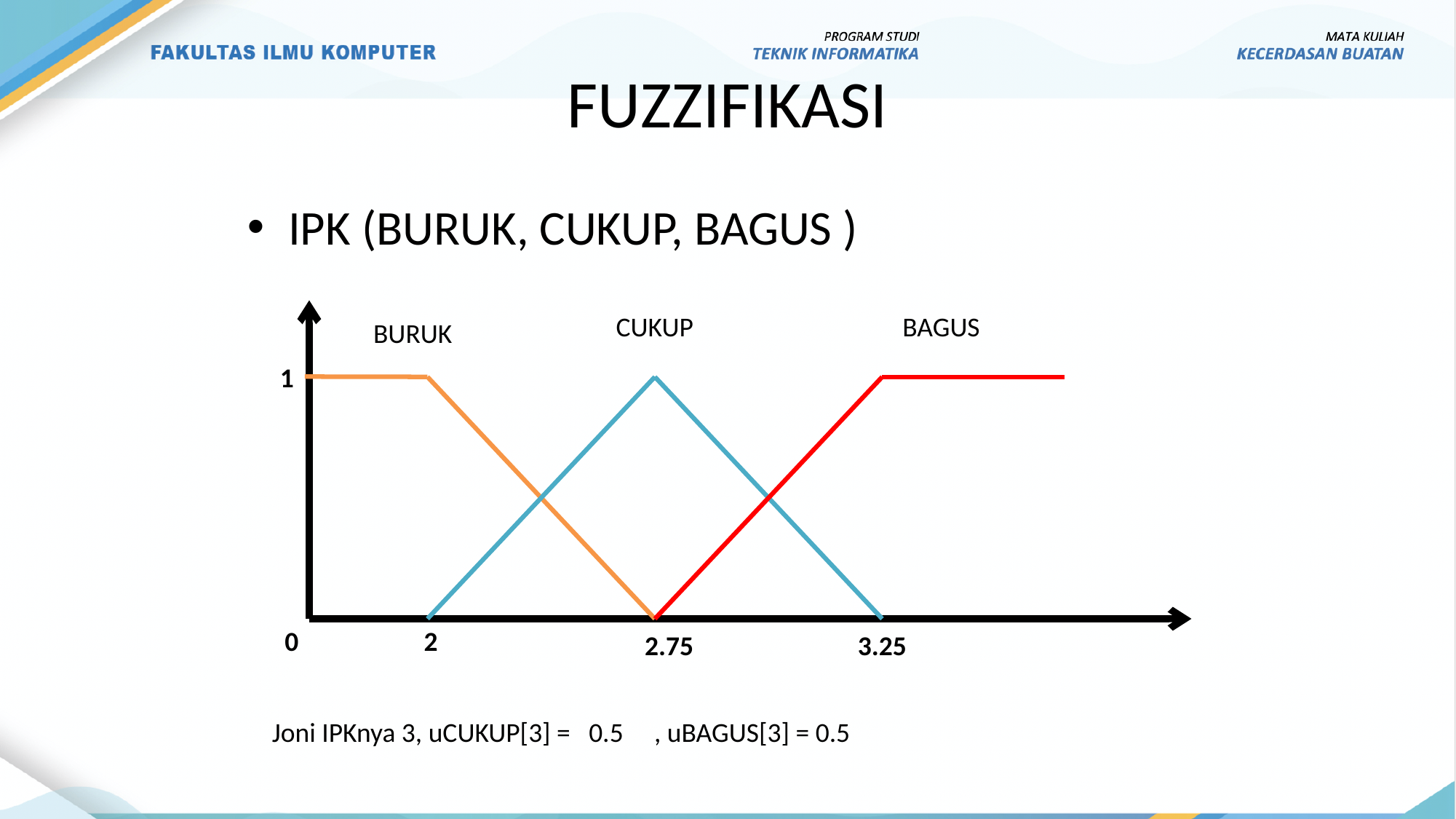

# FUZZIFIKASI
IPK (BURUK, CUKUP, BAGUS )
CUKUP
BAGUS
BURUK
1
0
2
2.75
3.25
Joni IPKnya 3, uCUKUP[3] =   0.5     , uBAGUS[3] = 0.5